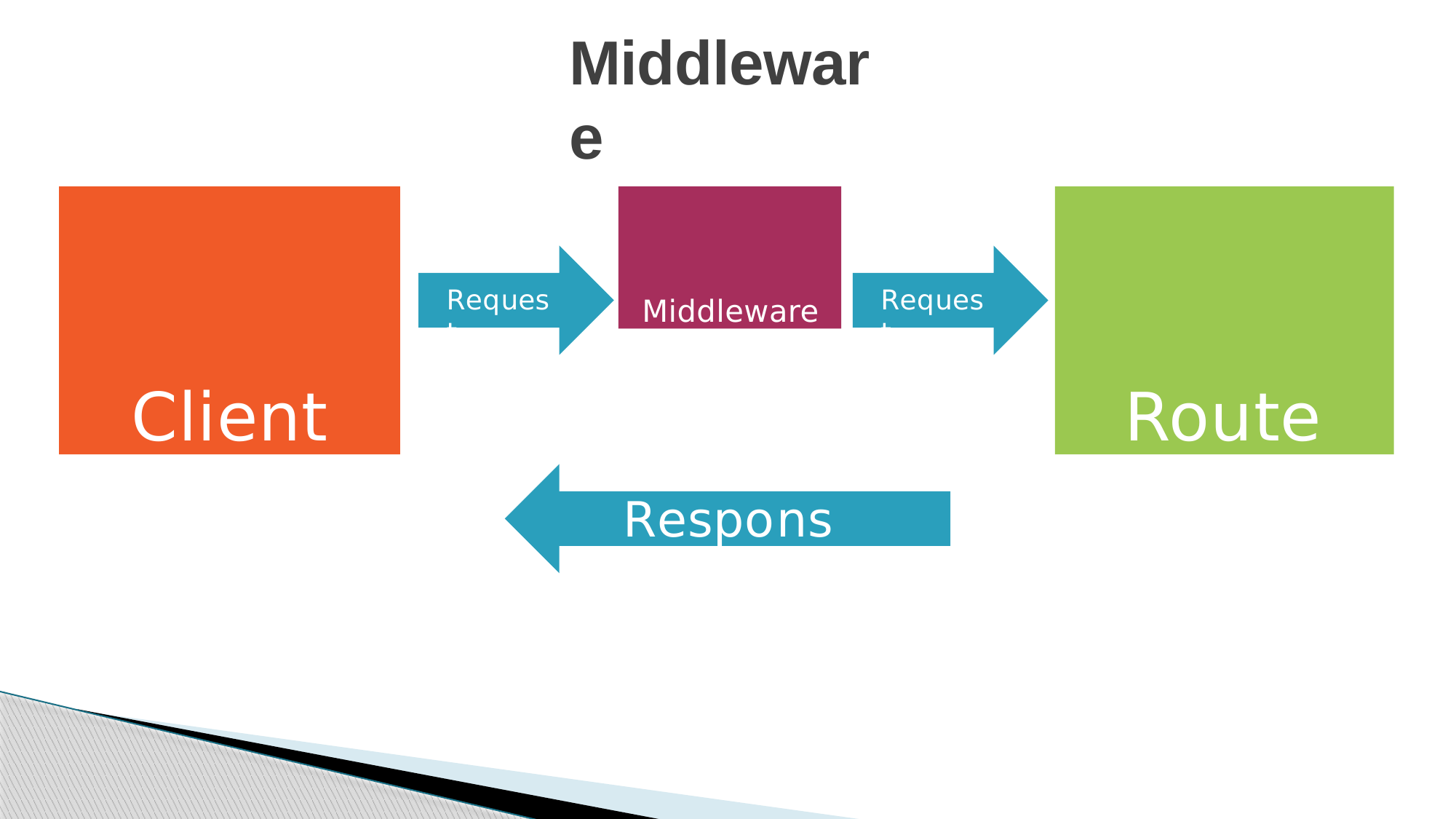

# Middleware

Client

Middleware

Route

Request
Request

Response